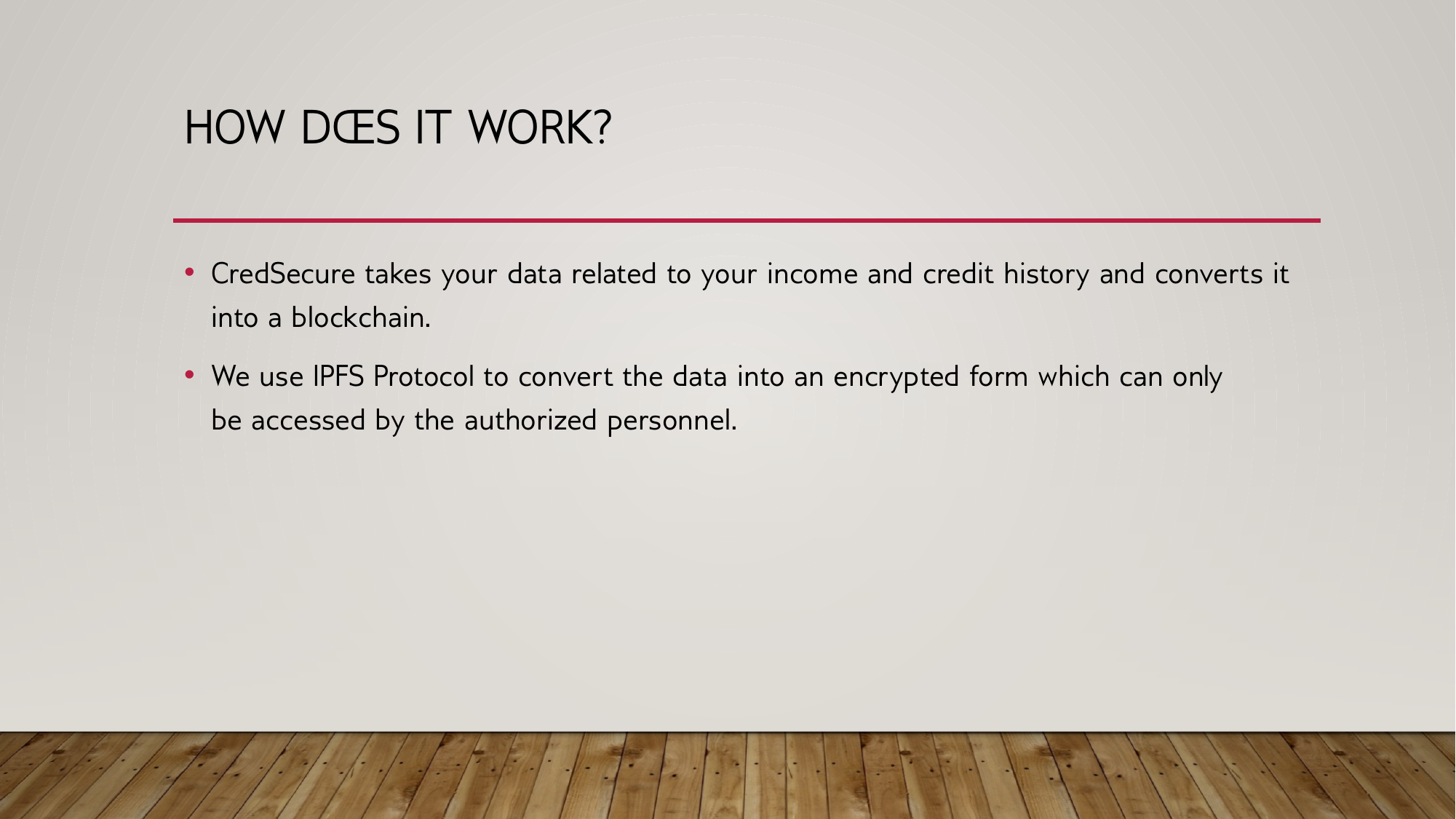

# How does it work?
CredSecure takes your data related to your income and credit history and converts it into a blockchain.
We use IPFS Protocol to convert the data into an encrypted form which can only be accessed by the authorized personnel.